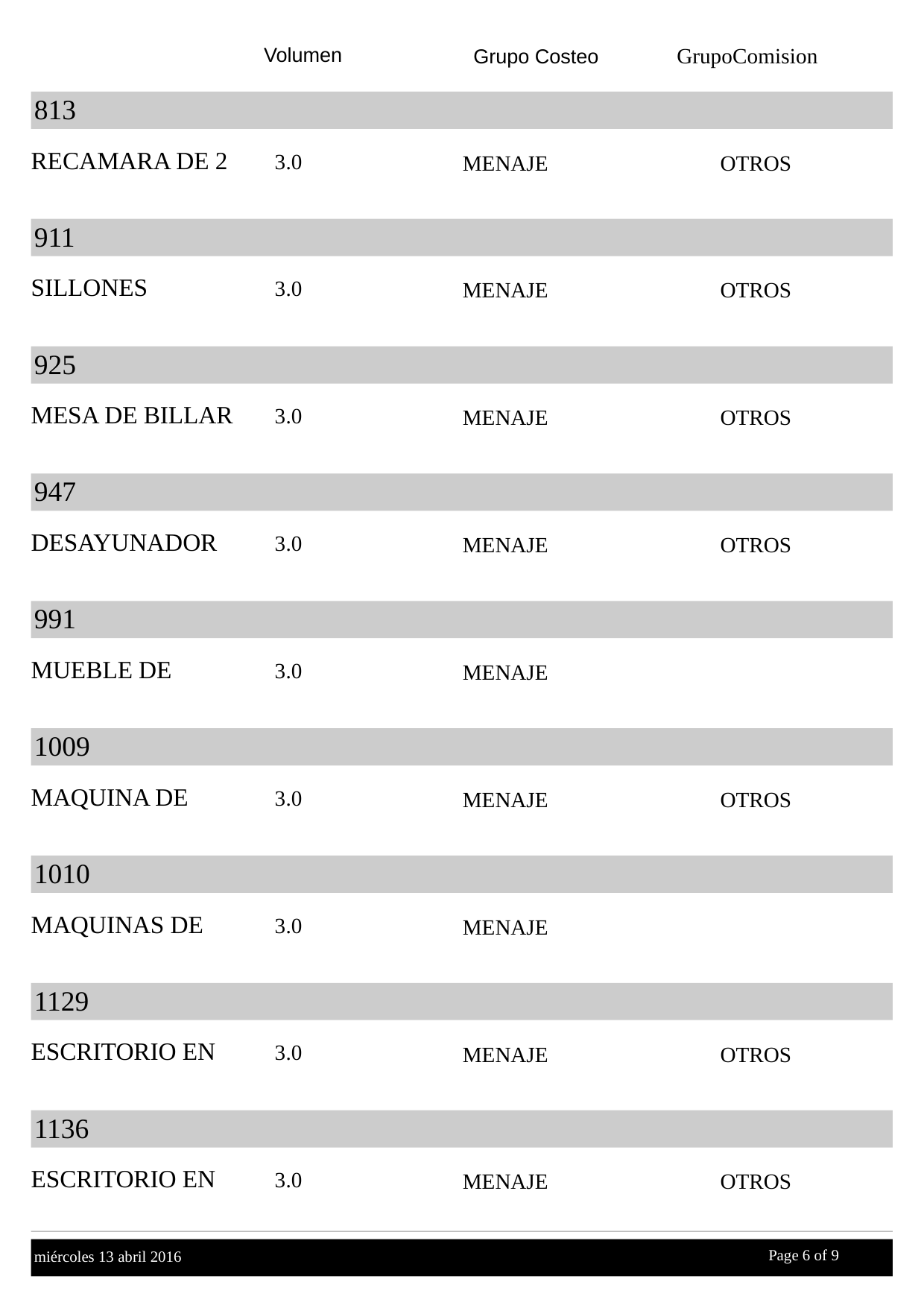

Volumen
GrupoComision
Grupo Costeo

813
RECAMARA DE 2
3.0
MENAJE
OTROS

911
SILLONES
3.0
MENAJE
OTROS

925
MESA DE BILLAR
3.0
MENAJE
OTROS

947
DESAYUNADOR
3.0
MENAJE
OTROS

991
MUEBLE DE
3.0
MENAJE

1009
MAQUINA DE
3.0
MENAJE
OTROS

1010
MAQUINAS DE
3.0
MENAJE

1129
ESCRITORIO EN
3.0
MENAJE
OTROS

1136
ESCRITORIO EN
3.0
MENAJE
OTROS

Page 6 of
 9
miércoles 13 abril 2016